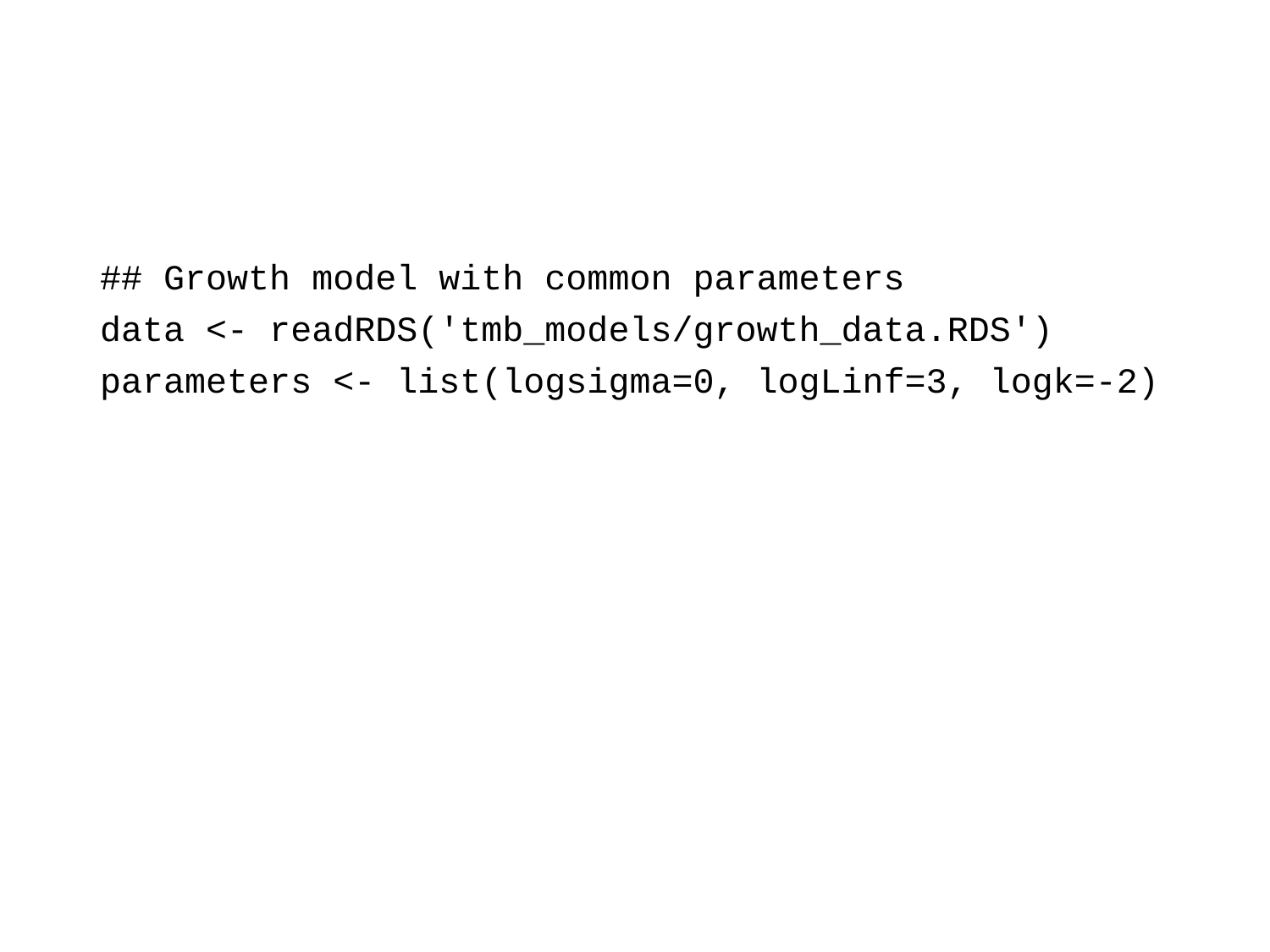

#
## Growth model with common parameters
data <- readRDS('tmb_models/growth_data.RDS')
parameters <- list(logsigma=0, logLinf=3, logk=-2)